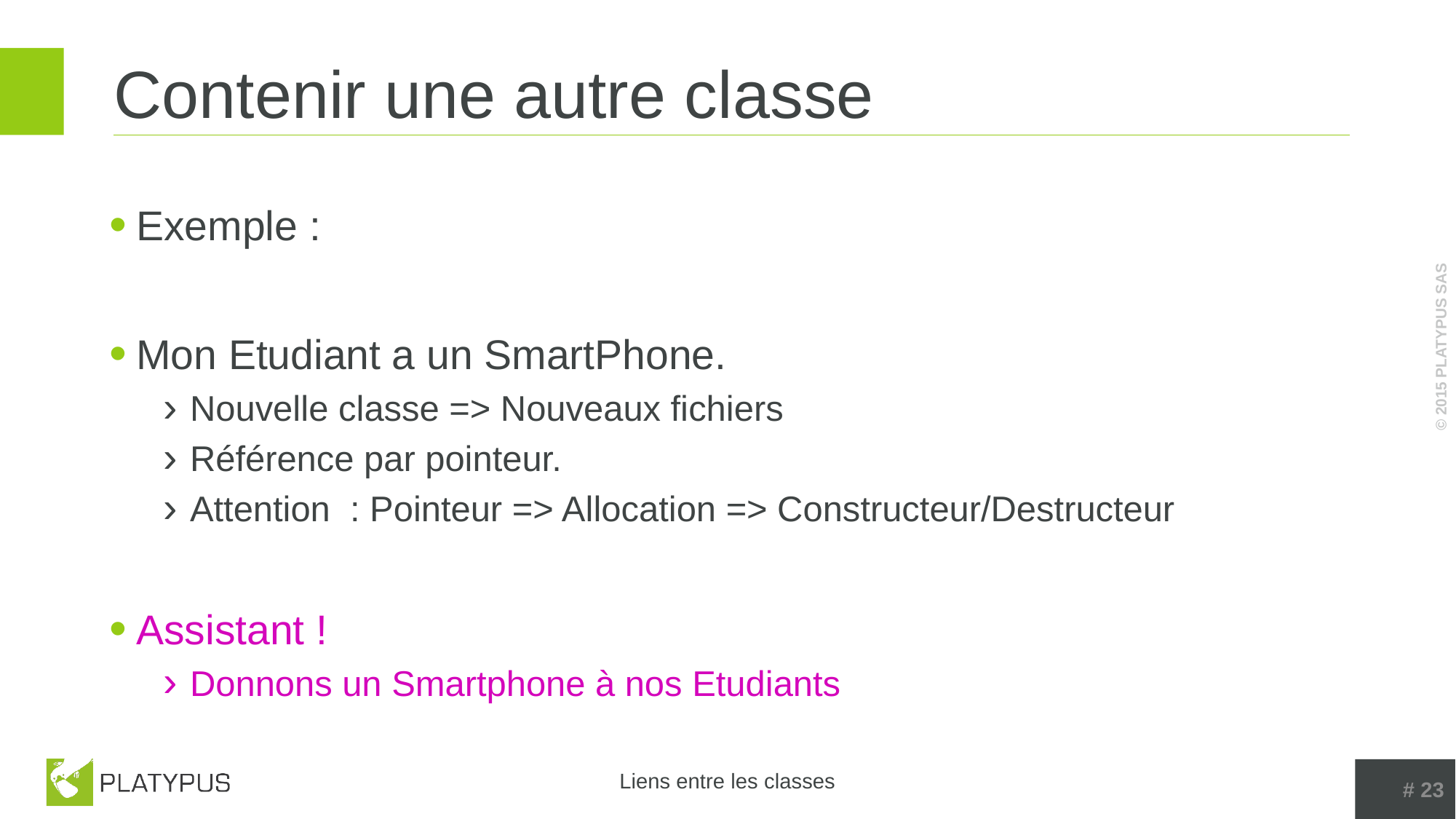

# Contenir une autre classe
Exemple :

Mon Etudiant a un SmartPhone.
Nouvelle classe => Nouveaux fichiers
Référence par pointeur.
Attention  : Pointeur => Allocation => Constructeur/Destructeur

Assistant !
Donnons un Smartphone à nos Etudiants
# 23
Liens entre les classes